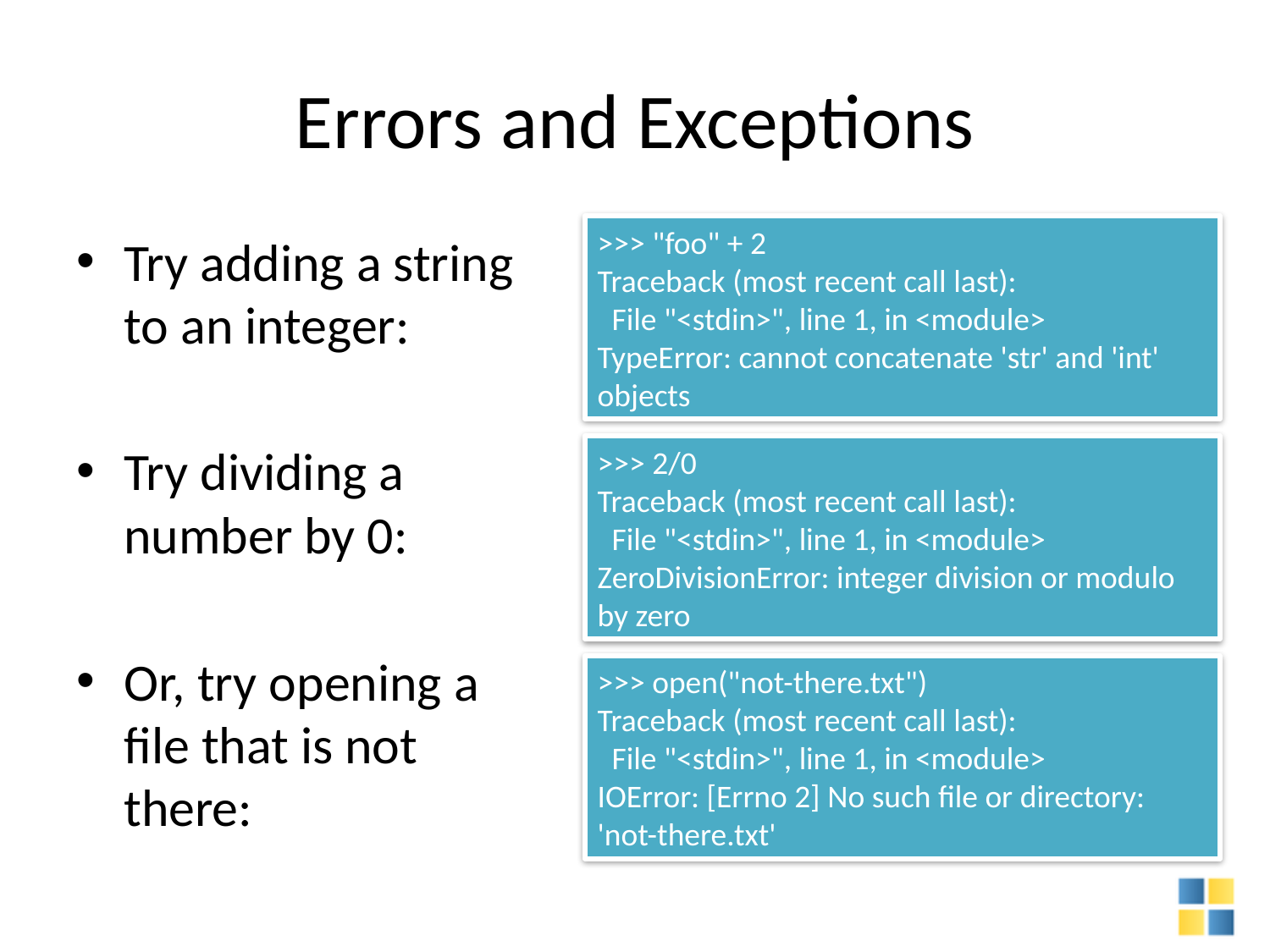

# Errors and Exceptions
>>> "foo" + 2
Traceback (most recent call last):
  File "<stdin>", line 1, in <module>
TypeError: cannot concatenate 'str' and 'int' objects
Try adding a string to an integer:

Try dividing a number by 0:

Or, try opening a file that is not there:

>>> 2/0
Traceback (most recent call last):
  File "<stdin>", line 1, in <module>
ZeroDivisionError: integer division or modulo by zero
>>> open("not-there.txt")
Traceback (most recent call last):
  File "<stdin>", line 1, in <module>
IOError: [Errno 2] No such file or directory: 'not-there.txt'